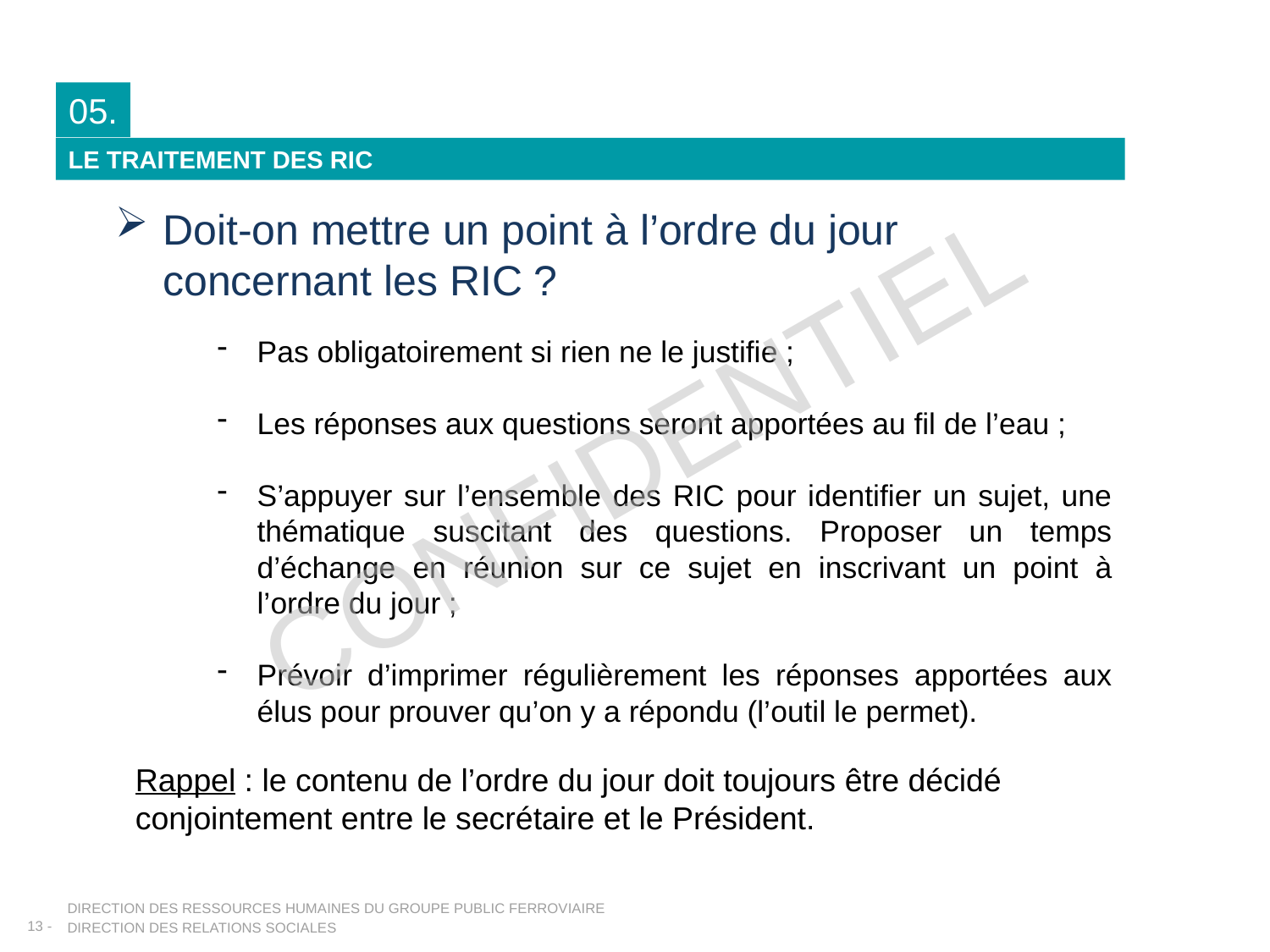

05.
LE TRAITEMENT DES RIC
Doit-on mettre un point à l’ordre du jour concernant les RIC ?
Pas obligatoirement si rien ne le justifie ;

Les réponses aux questions seront apportées au fil de l’eau ;

S’appuyer sur l’ensemble des RIC pour identifier un sujet, une thématique suscitant des questions. Proposer un temps d’échange en réunion sur ce sujet en inscrivant un point à l’ordre du jour ;

Prévoir d’imprimer régulièrement les réponses apportées aux élus pour prouver qu’on y a répondu (l’outil le permet).

CONFIDENTIEL
Rappel : le contenu de l’ordre du jour doit toujours être décidé conjointement entre le secrétaire et le Président.
DIRECTION DES RESSOURCES HUMAINES DU GROUPE PUBLIC FERROVIAIRE
Direction des relations sociales
13 -